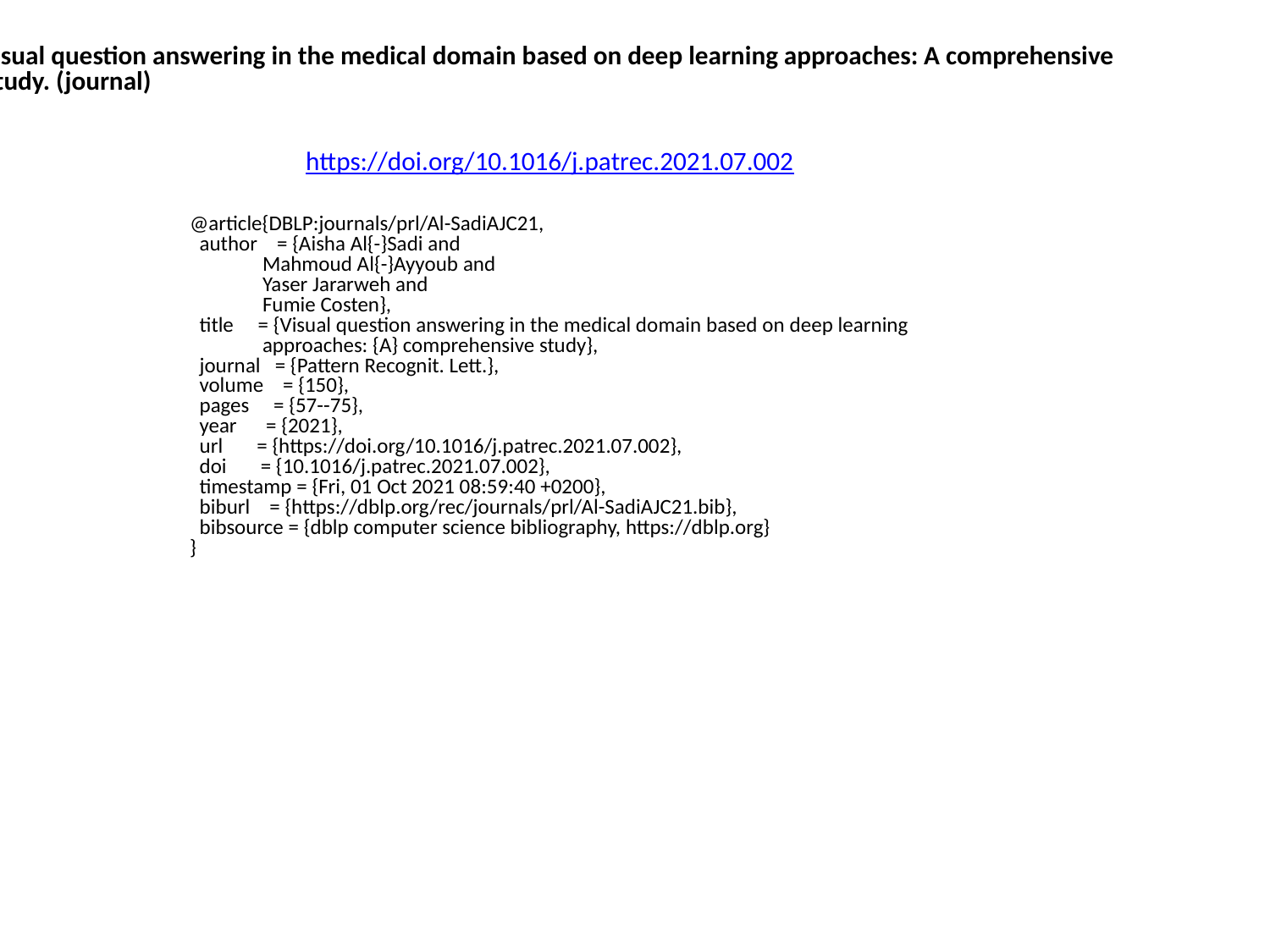

Visual question answering in the medical domain based on deep learning approaches: A comprehensive
 study. (journal)

https://doi.org/10.1016/j.patrec.2021.07.002

@article{DBLP:journals/prl/Al-SadiAJC21,
  author    = {Aisha Al{-}Sadi and
               Mahmoud Al{-}Ayyoub and
               Yaser Jararweh and
               Fumie Costen},
  title     = {Visual question answering in the medical domain based on deep learning
               approaches: {A} comprehensive study},
  journal   = {Pattern Recognit. Lett.},
  volume    = {150},
  pages     = {57--75},
  year      = {2021},
  url       = {https://doi.org/10.1016/j.patrec.2021.07.002},
  doi       = {10.1016/j.patrec.2021.07.002},
  timestamp = {Fri, 01 Oct 2021 08:59:40 +0200},
  biburl    = {https://dblp.org/rec/journals/prl/Al-SadiAJC21.bib},
  bibsource = {dblp computer science bibliography, https://dblp.org}
}